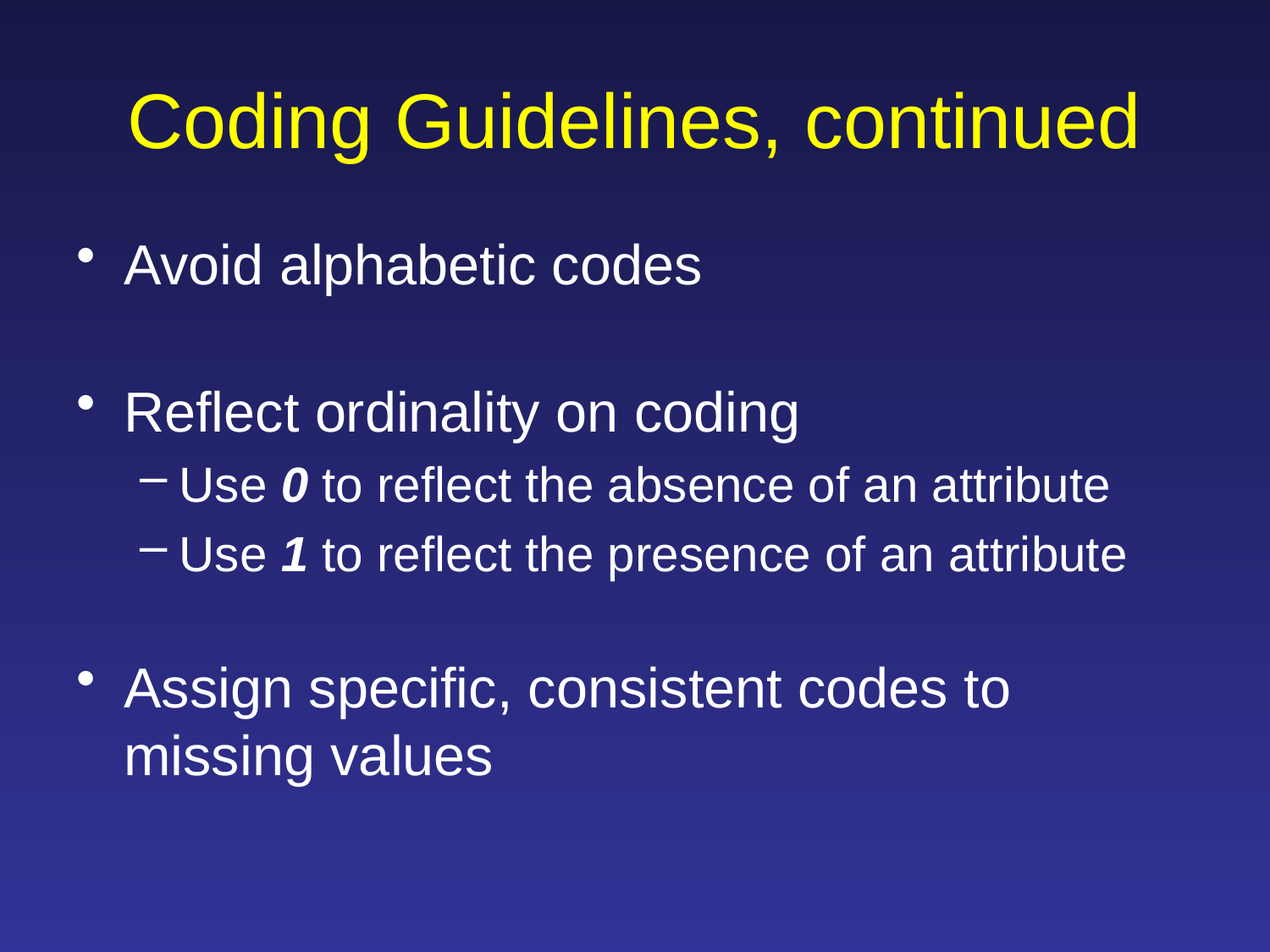

Coding Guidelines, continued
Avoid alphabetic codes
Reflect ordinality on coding
Use 0 to reflect the absence of an attribute
Use 1 to reflect the presence of an attribute
Assign specific, consistent codes to missing values